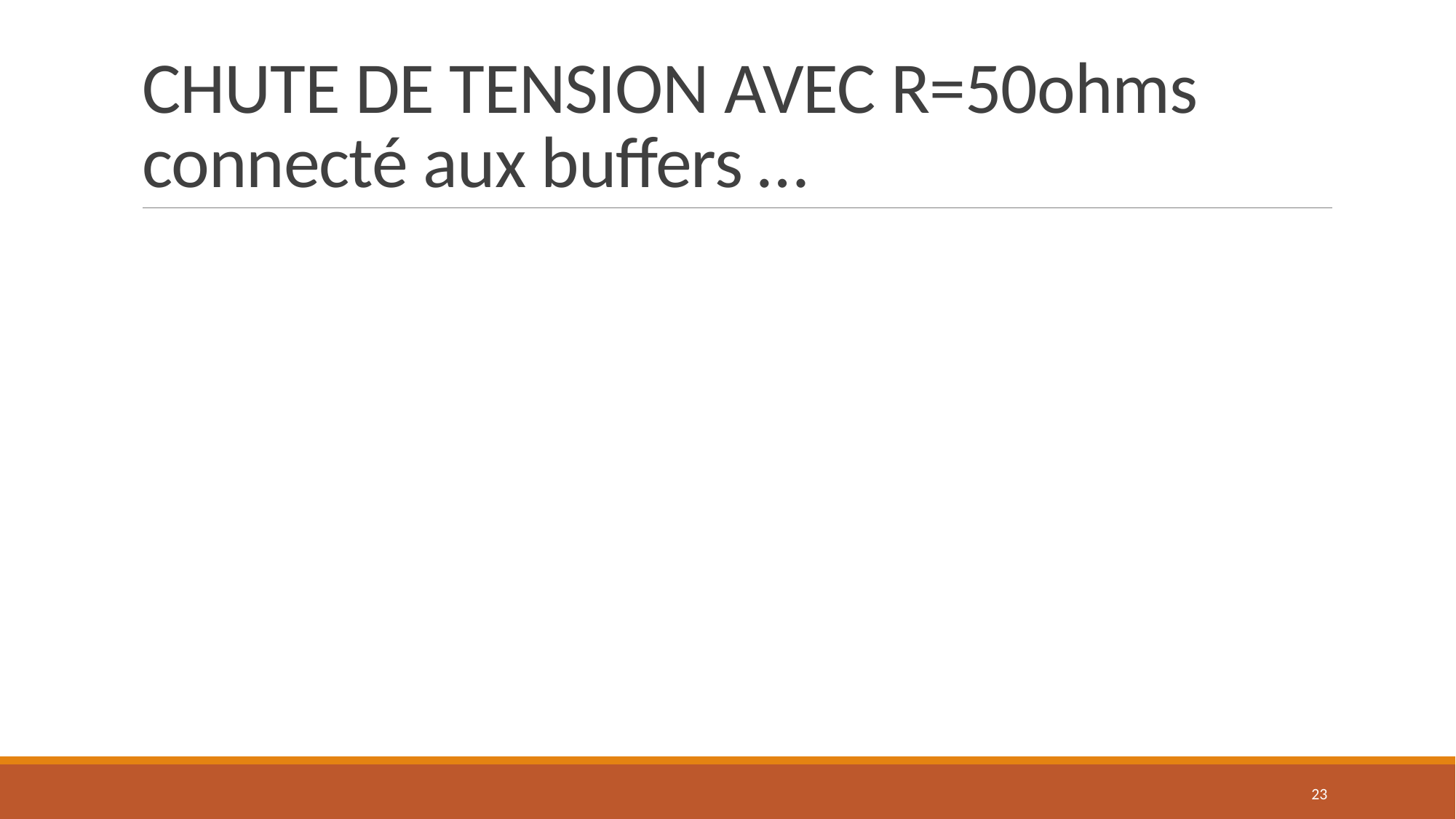

# CHUTE DE TENSION AVEC R=50ohms connecté aux buffers …

23